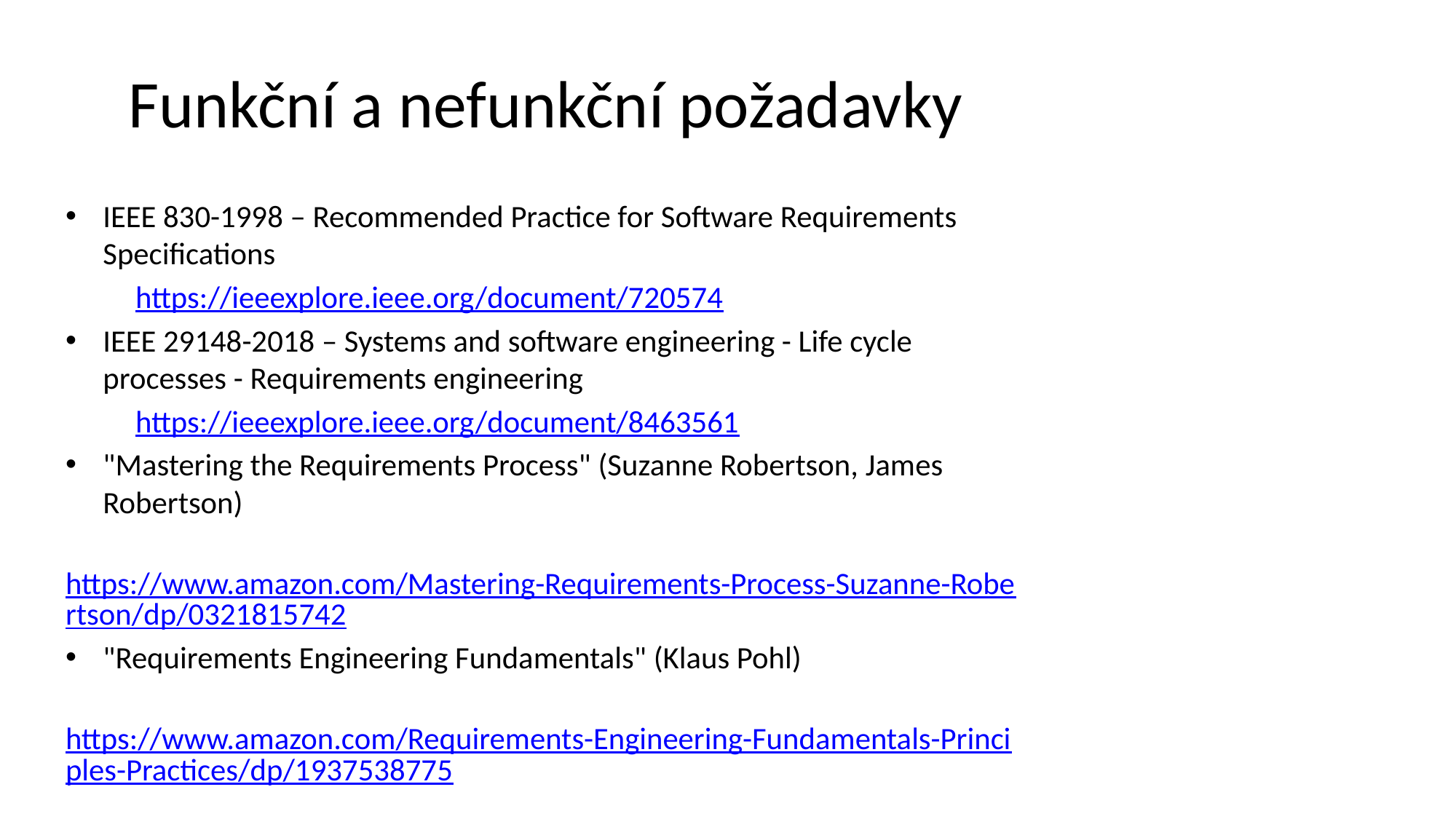

# Funkční a nefunkční požadavky
IEEE 830-1998 – Recommended Practice for Software Requirements Specifications
	https://ieeexplore.ieee.org/document/720574
IEEE 29148-2018 – Systems and software engineering - Life cycle processes - Requirements engineering
	https://ieeexplore.ieee.org/document/8463561
"Mastering the Requirements Process" (Suzanne Robertson, James Robertson)
	https://www.amazon.com/Mastering-Requirements-Process-Suzanne-Robertson/dp/0321815742
"Requirements Engineering Fundamentals" (Klaus Pohl)
	https://www.amazon.com/Requirements-Engineering-Fundamentals-Principles-Practices/dp/1937538775